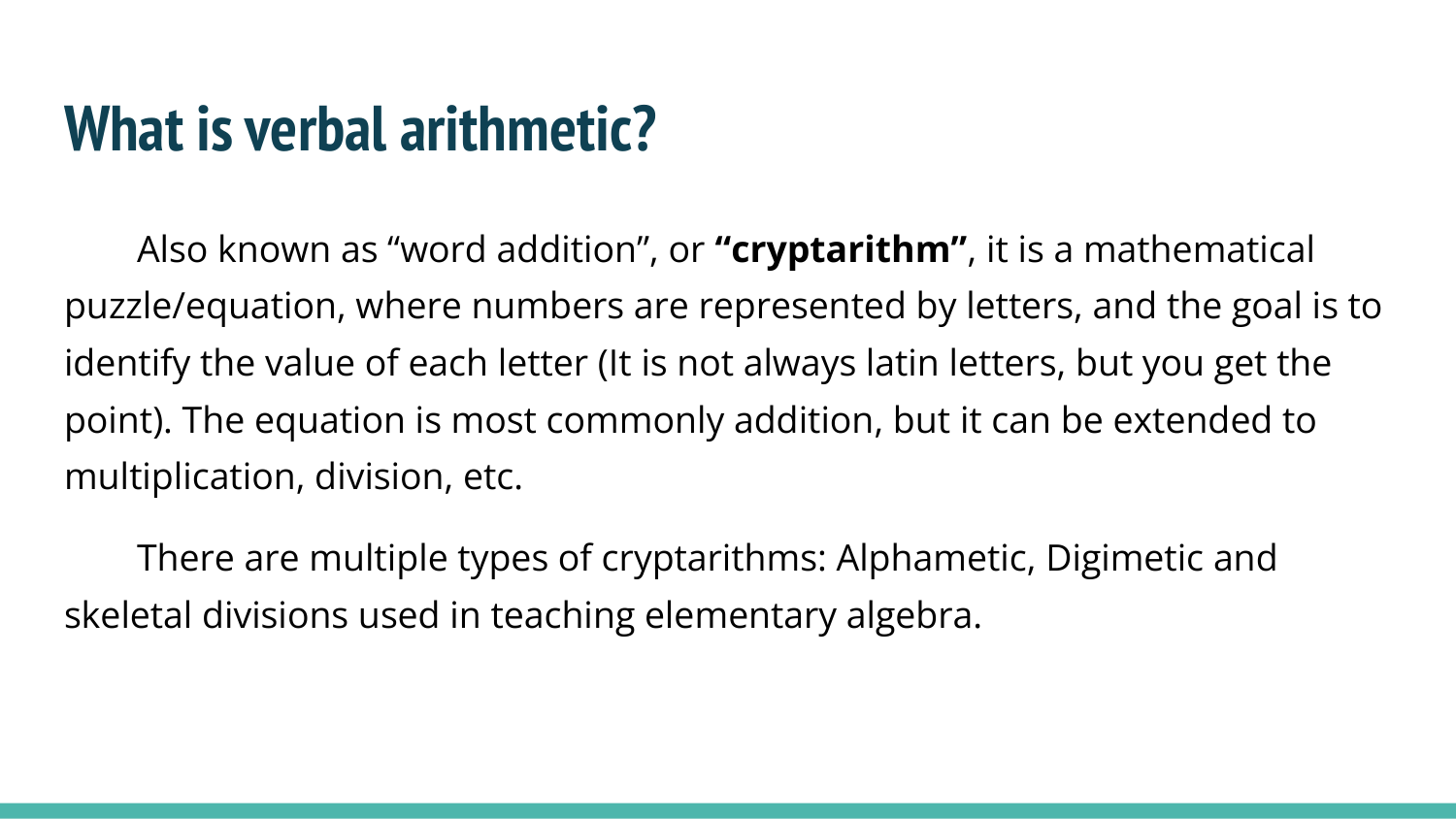

# What is verbal arithmetic?
Also known as “word addition”, or “cryptarithm”, it is a mathematical puzzle/equation, where numbers are represented by letters, and the goal is to identify the value of each letter (It is not always latin letters, but you get the point). The equation is most commonly addition, but it can be extended to multiplication, division, etc.
There are multiple types of cryptarithms: Alphametic, Digimetic and skeletal divisions used in teaching elementary algebra.